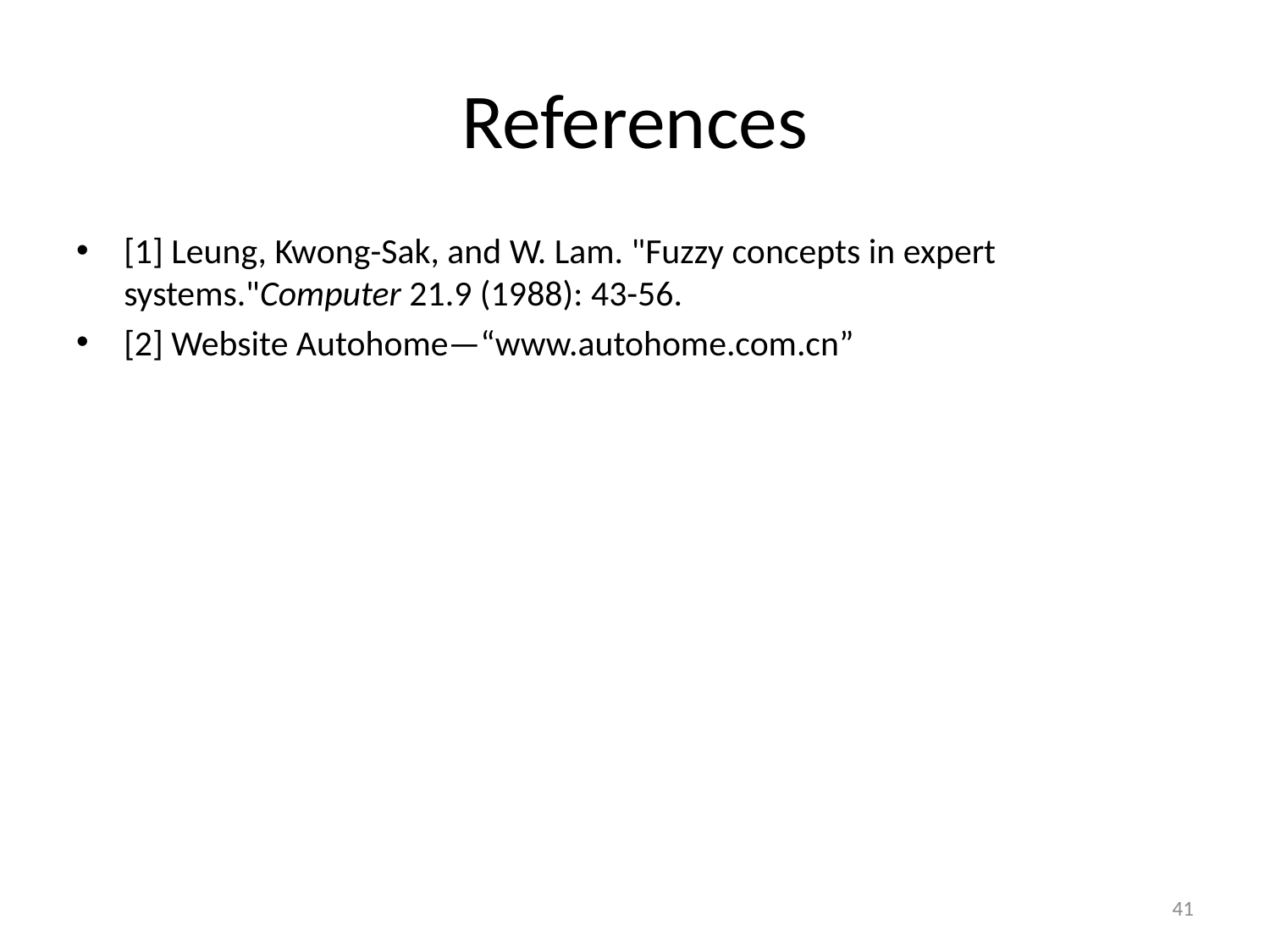

# References
[1] Leung, Kwong-Sak, and W. Lam. "Fuzzy concepts in expert systems."Computer 21.9 (1988): 43-56.
[2] Website Autohome—“www.autohome.com.cn”

41